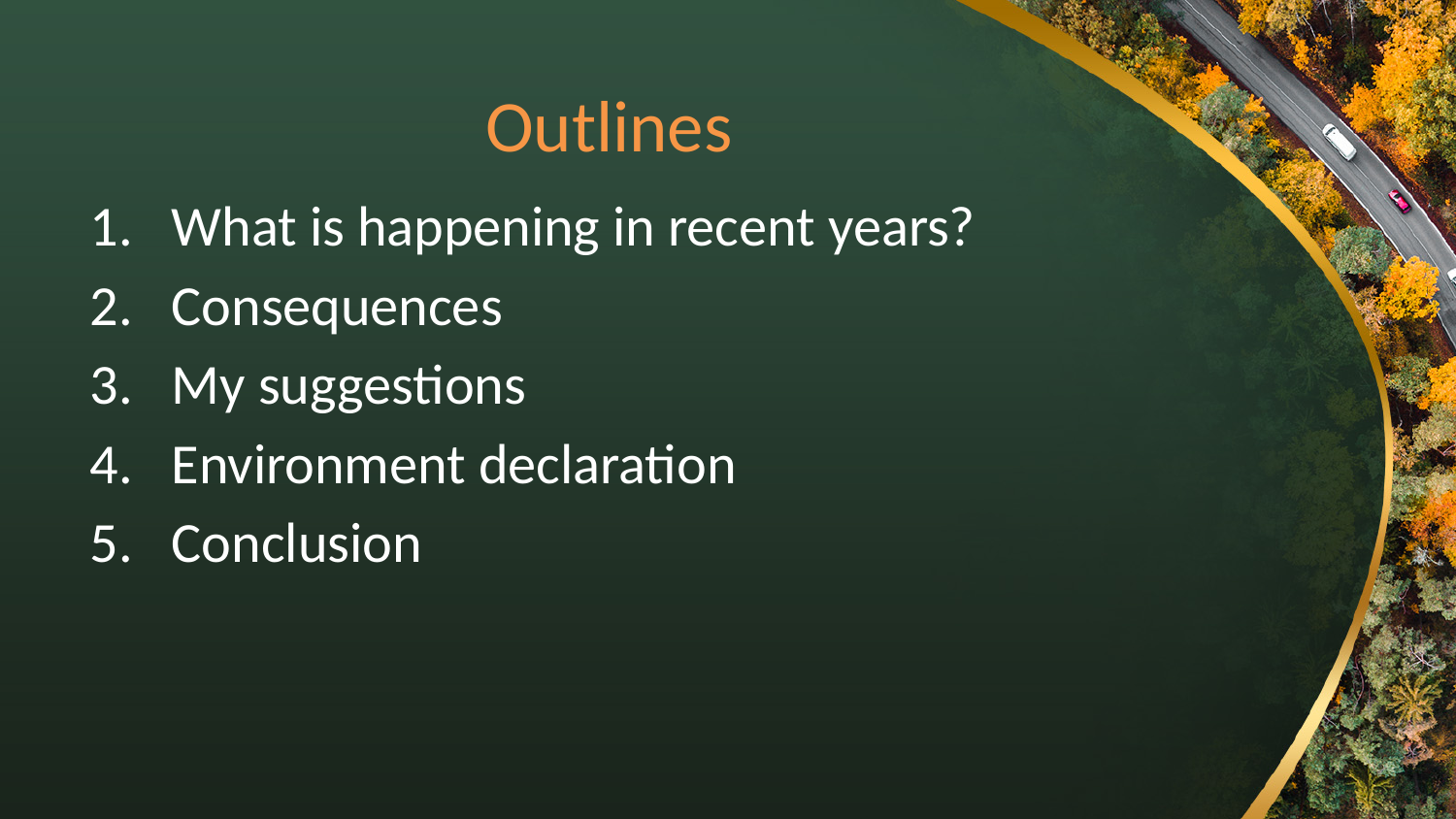

# Outlines
What is happening in recent years?
Consequences
My suggestions
Environment declaration
Conclusion